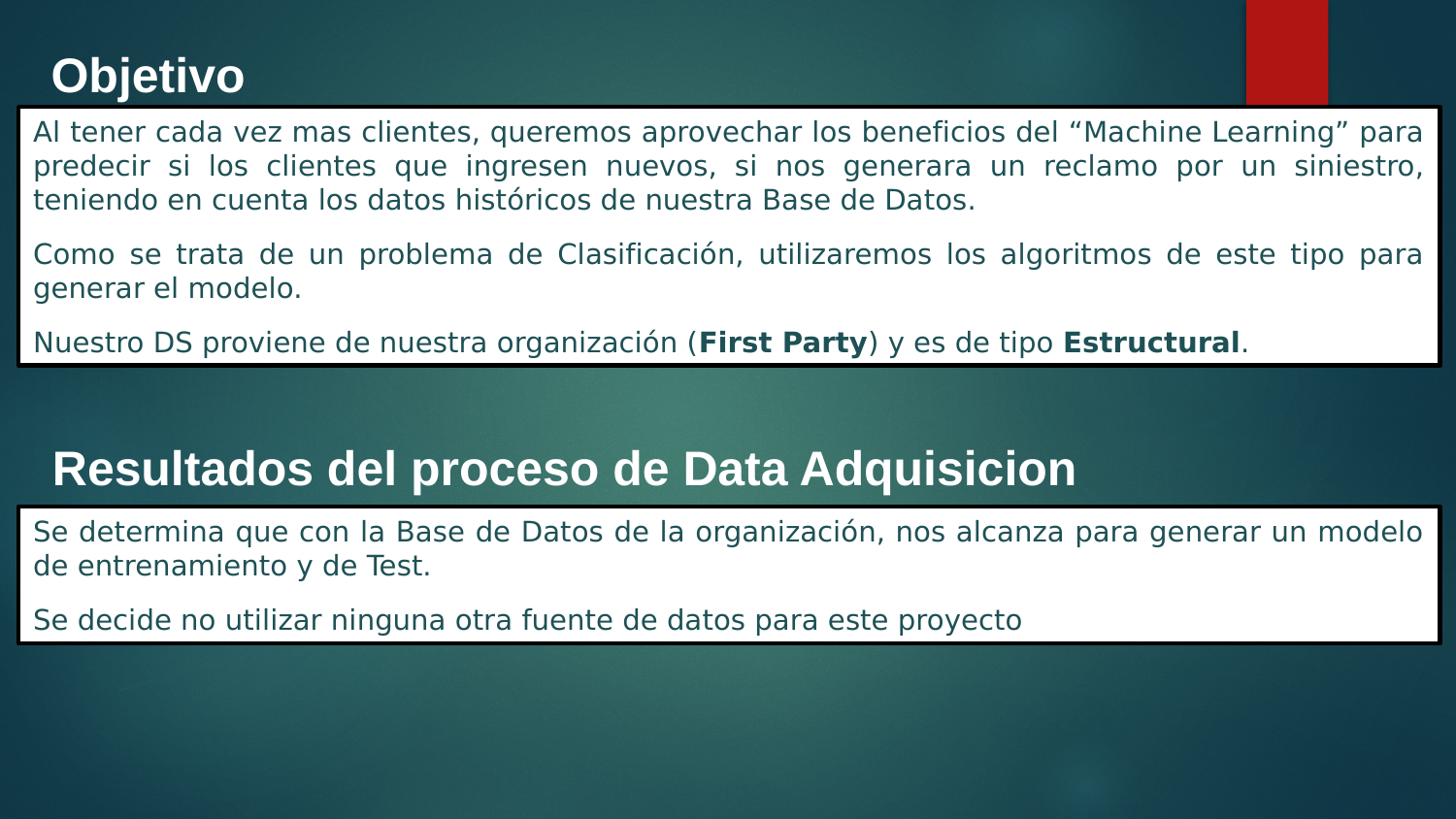

Objetivo
Al tener cada vez mas clientes, queremos aprovechar los beneficios del “Machine Learning” para predecir si los clientes que ingresen nuevos, si nos generara un reclamo por un siniestro, teniendo en cuenta los datos históricos de nuestra Base de Datos.
Como se trata de un problema de Clasificación, utilizaremos los algoritmos de este tipo para generar el modelo.
Nuestro DS proviene de nuestra organización (First Party) y es de tipo Estructural.
Resultados del proceso de Data Adquisicion
Se determina que con la Base de Datos de la organización, nos alcanza para generar un modelo de entrenamiento y de Test.
Se decide no utilizar ninguna otra fuente de datos para este proyecto